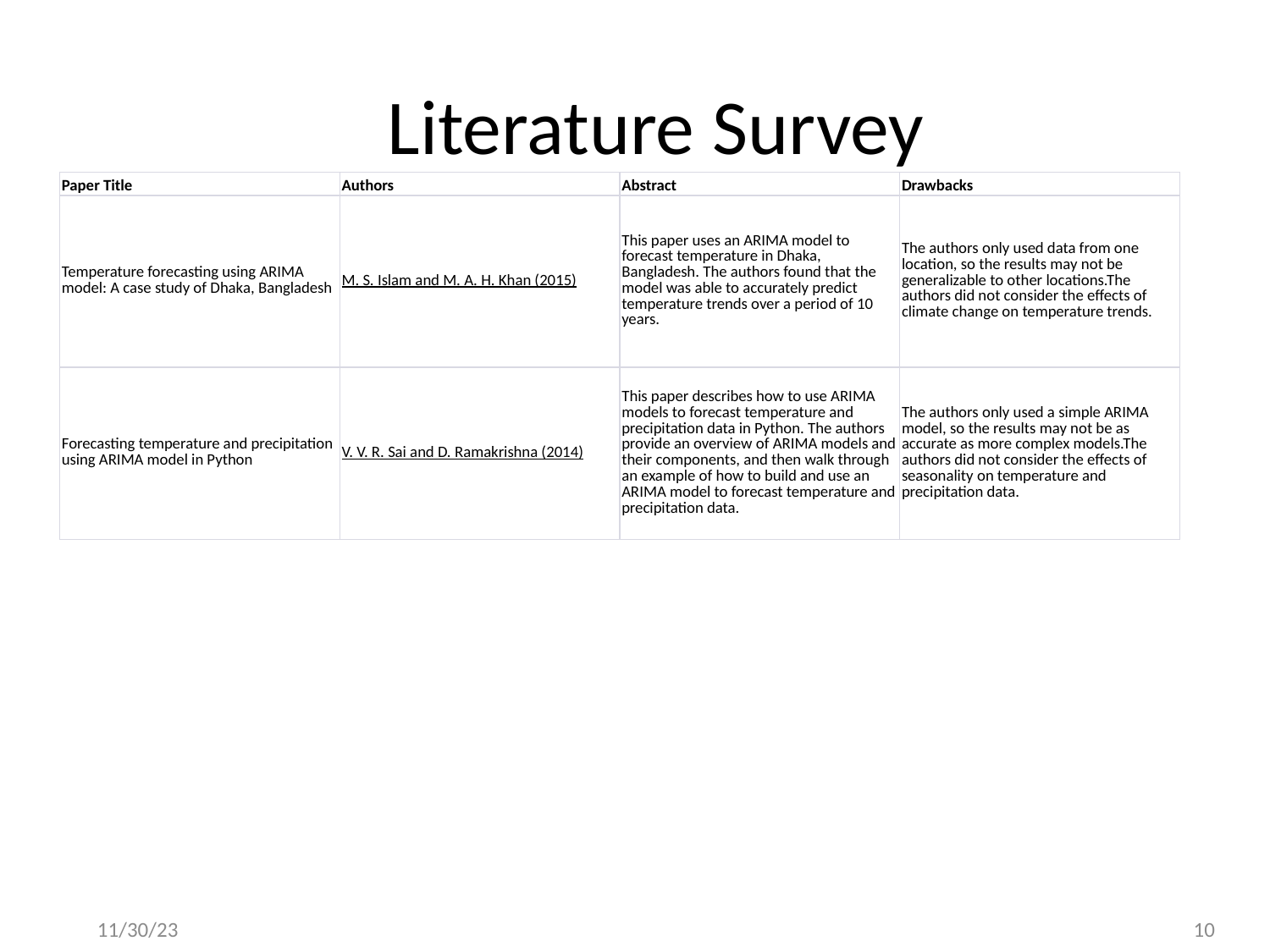

# Literature Survey
| Paper Title | Authors | Abstract | Drawbacks |
| --- | --- | --- | --- |
| Temperature forecasting using ARIMA model: A case study of Dhaka, Bangladesh | M. S. Islam and M. A. H. Khan (2015) | This paper uses an ARIMA model to forecast temperature in Dhaka, Bangladesh. The authors found that the model was able to accurately predict temperature trends over a period of 10 years. | The authors only used data from one location, so the results may not be generalizable to other locations.The authors did not consider the effects of climate change on temperature trends. |
| Forecasting temperature and precipitation using ARIMA model in Python | V. V. R. Sai and D. Ramakrishna (2014) | This paper describes how to use ARIMA models to forecast temperature and precipitation data in Python. The authors provide an overview of ARIMA models and their components, and then walk through an example of how to build and use an ARIMA model to forecast temperature and precipitation data. | The authors only used a simple ARIMA model, so the results may not be as accurate as more complex models.The authors did not consider the effects of seasonality on temperature and precipitation data. |

11/30/23
10